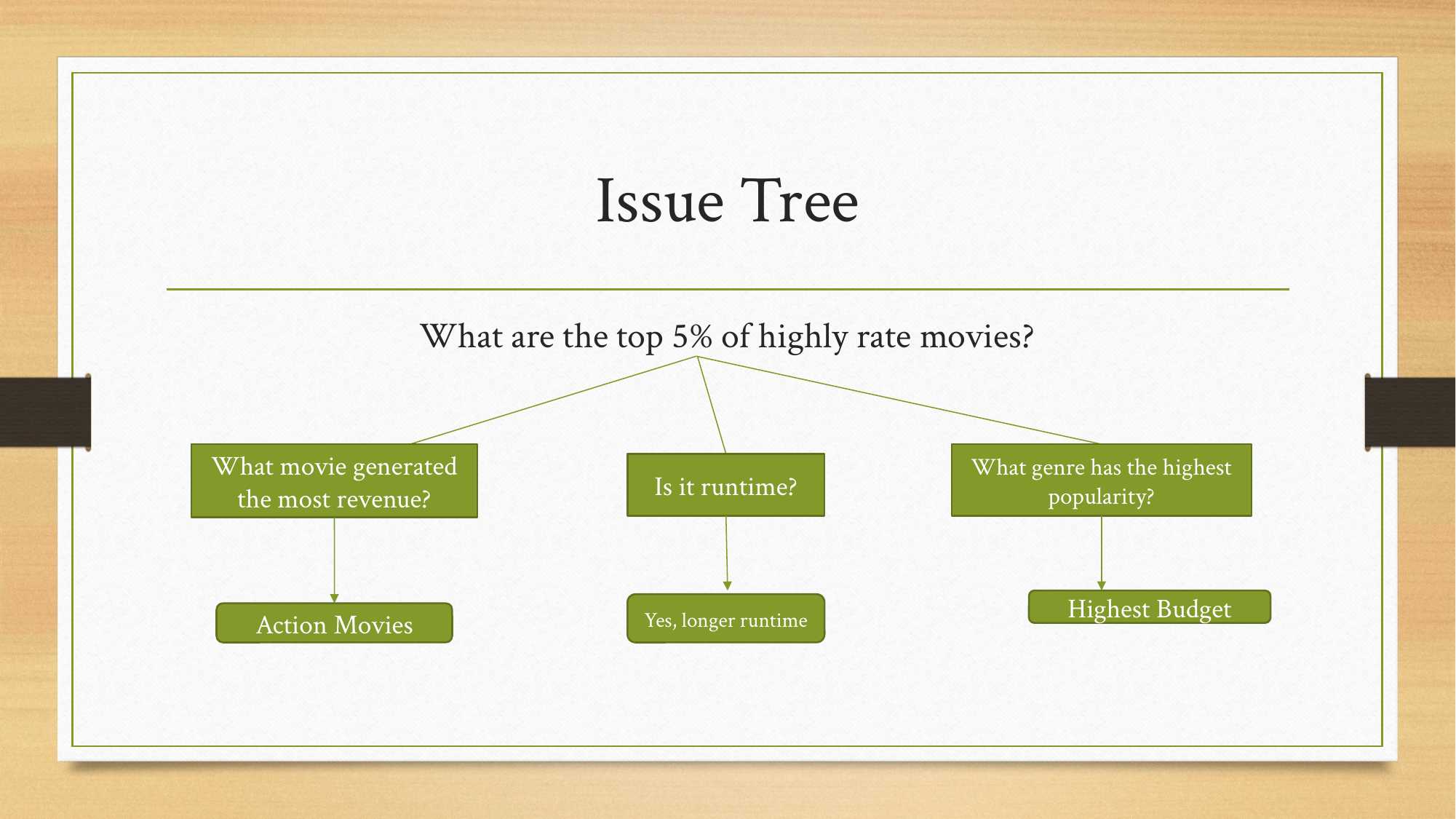

# Issue Tree
What are the top 5% of highly rate movies?
What genre has the highest popularity?
What movie generated the most revenue?
Is it runtime?
Highest Budget
Yes, longer runtime
Action Movies